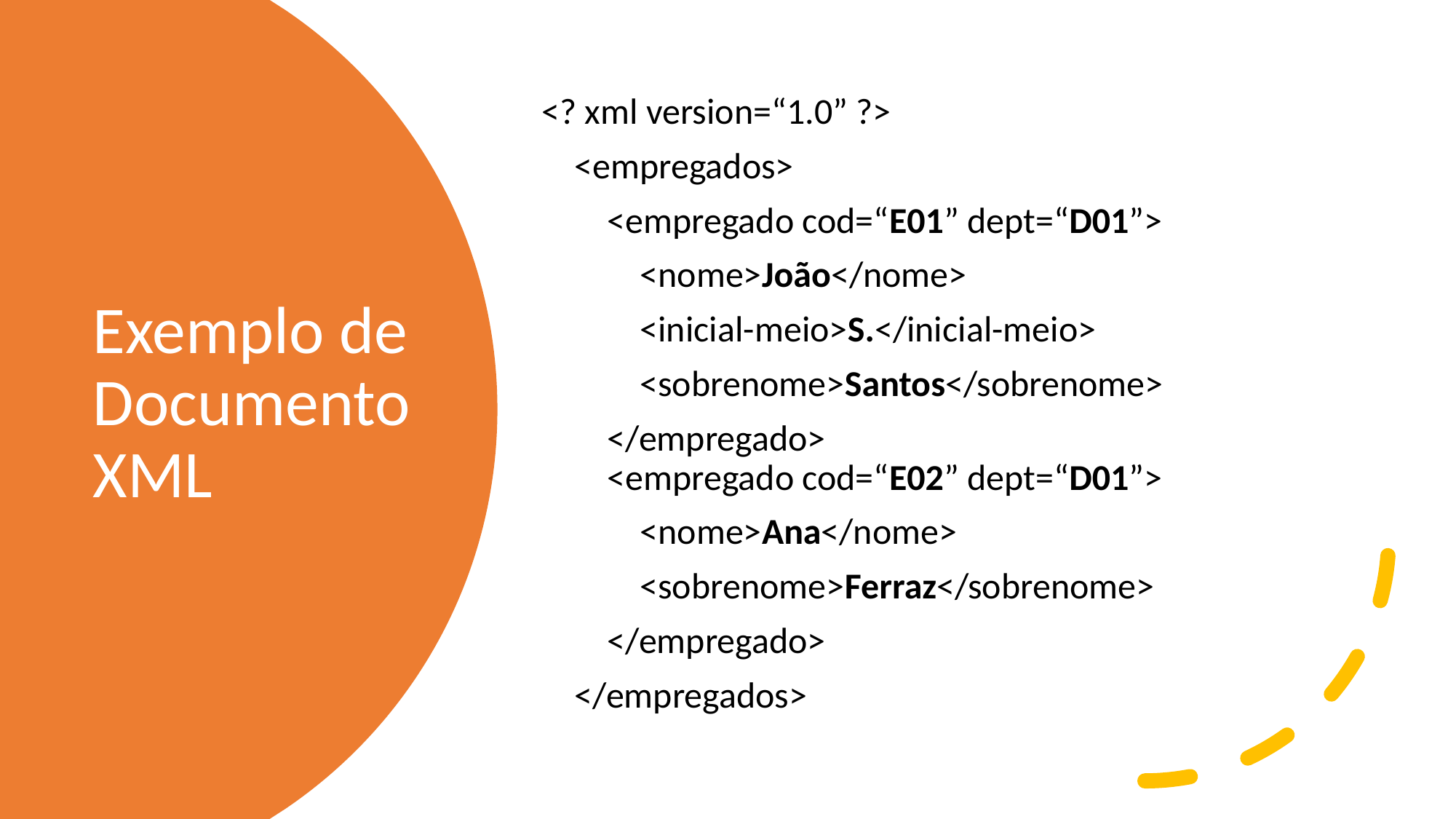

<? xml version=“1.0” ?>
    <empregados>
        <empregado cod=“E01” dept=“D01”>
            <nome>João</nome>
            <inicial-meio>S.</inicial-meio>
            <sobrenome>Santos</sobrenome>
        </empregado>
        <empregado cod=“E02” dept=“D01”>
            <nome>Ana</nome>
            <sobrenome>Ferraz</sobrenome>
        </empregado>
    </empregados>
# Exemplo de Documento XML